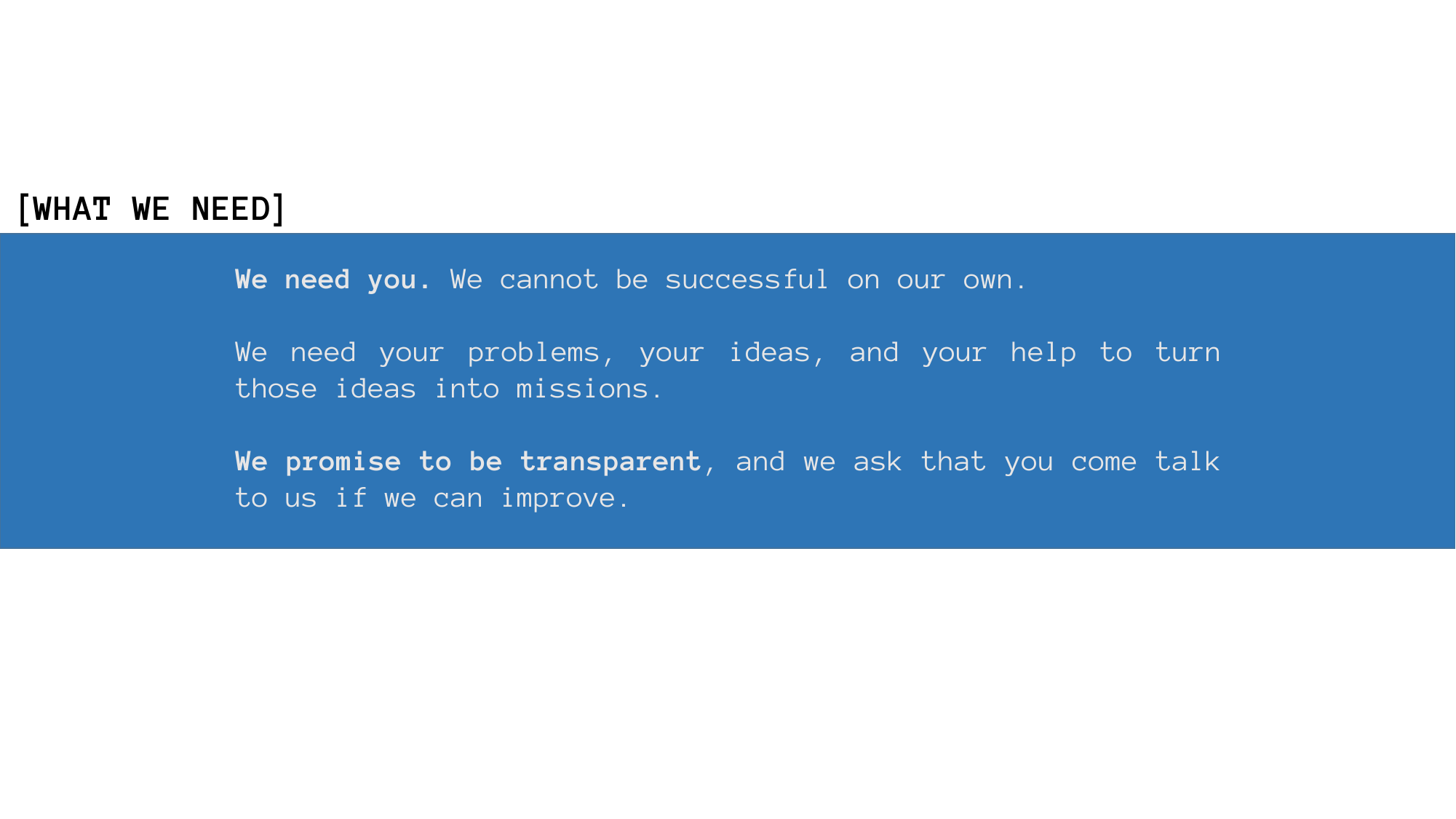

[WHAT WE NEED]

We need you. We cannot be successful on our own.

We need your problems, your ideas, and your help to turn those ideas into missions.

We promise to be transparent, and we ask that you come talk to us if we can improve.